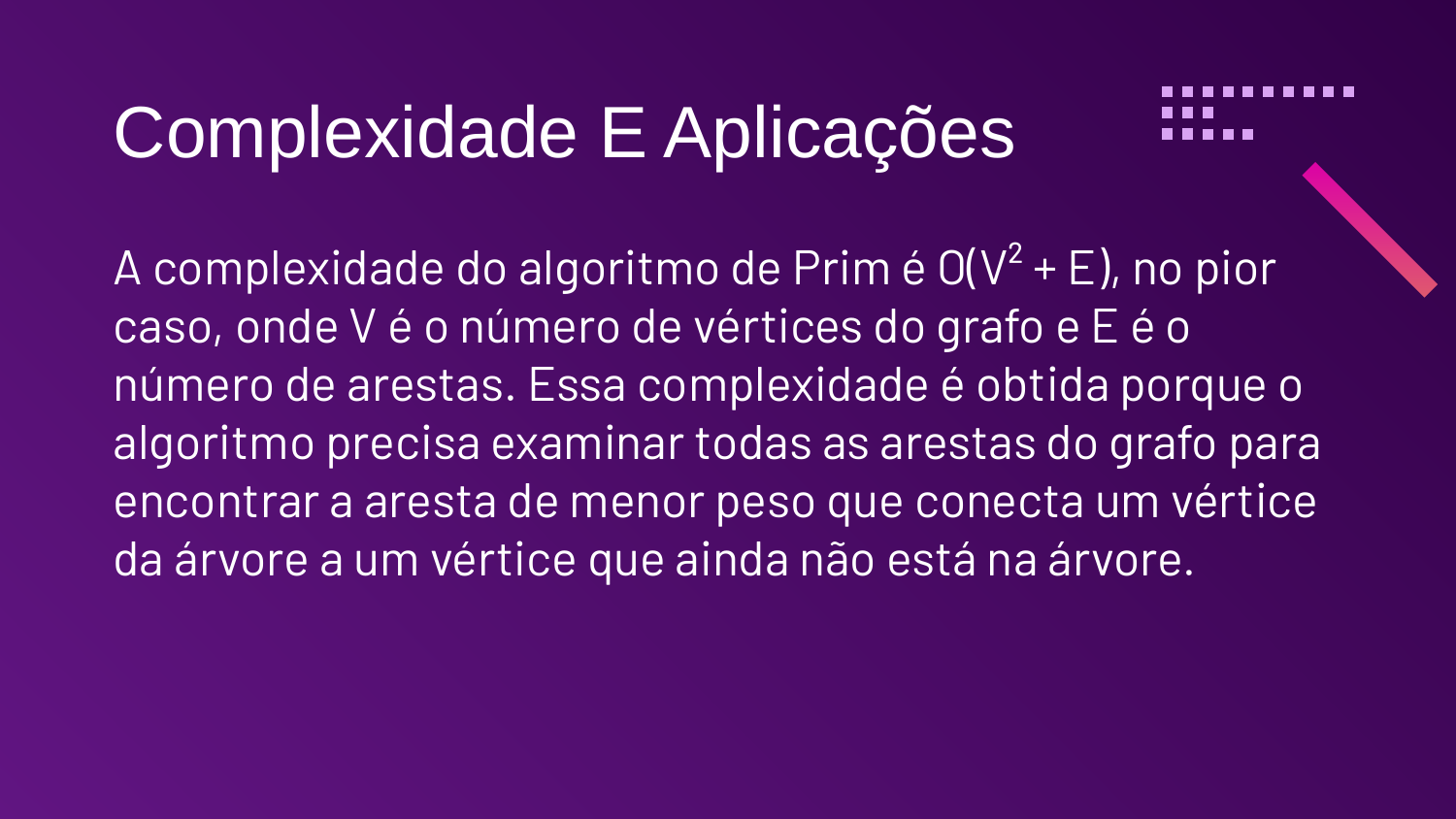

# Complexidade E Aplicações

A complexidade do algoritmo de Prim é O(V² + E), no pior caso, onde V é o número de vértices do grafo e E é o número de arestas. Essa complexidade é obtida porque o algoritmo precisa examinar todas as arestas do grafo para encontrar a aresta de menor peso que conecta um vértice da árvore a um vértice que ainda não está na árvore.